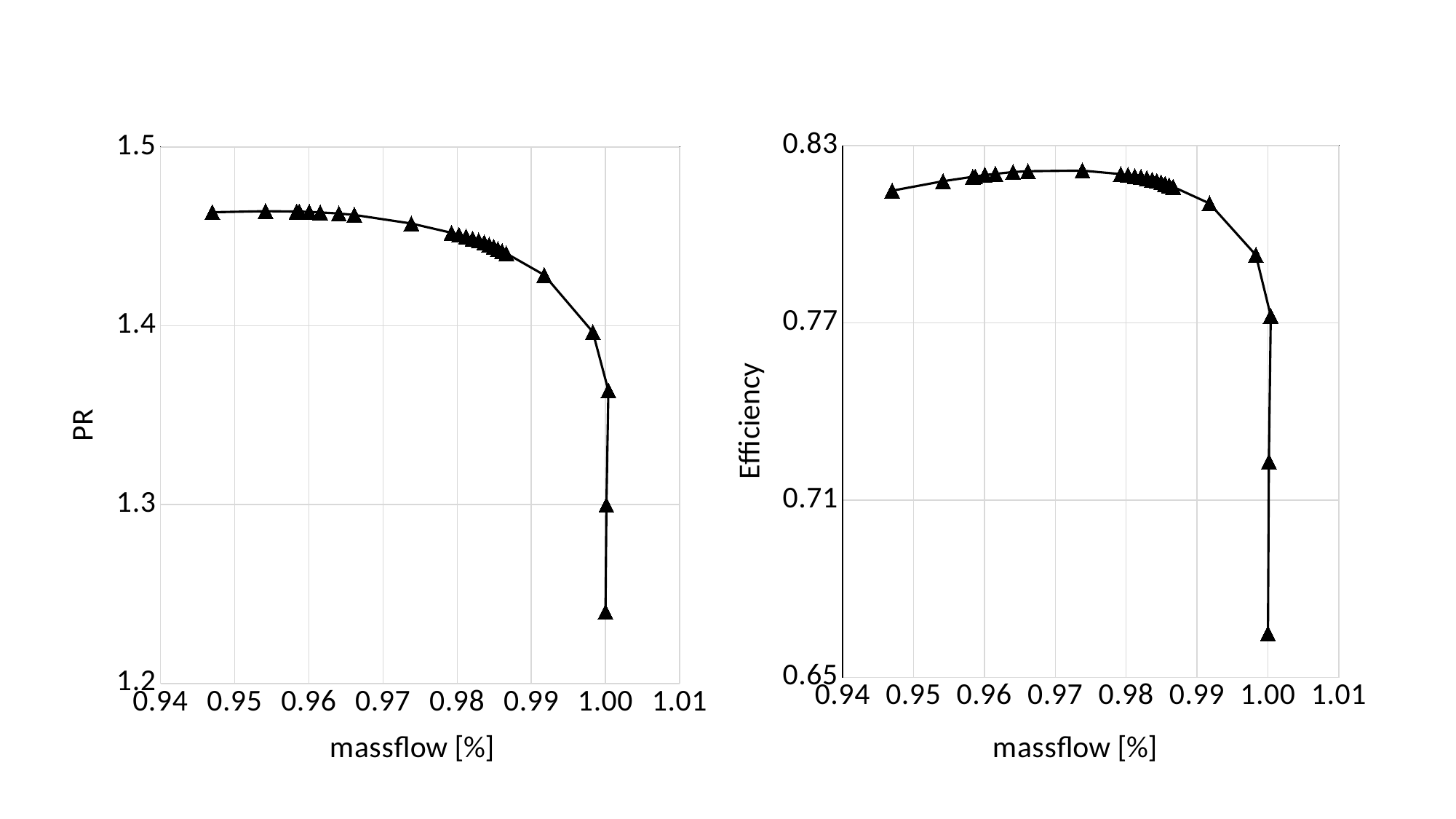

### Chart

| Category | Speedline |
|---|---|

### Chart

| Category |  |
|---|---|